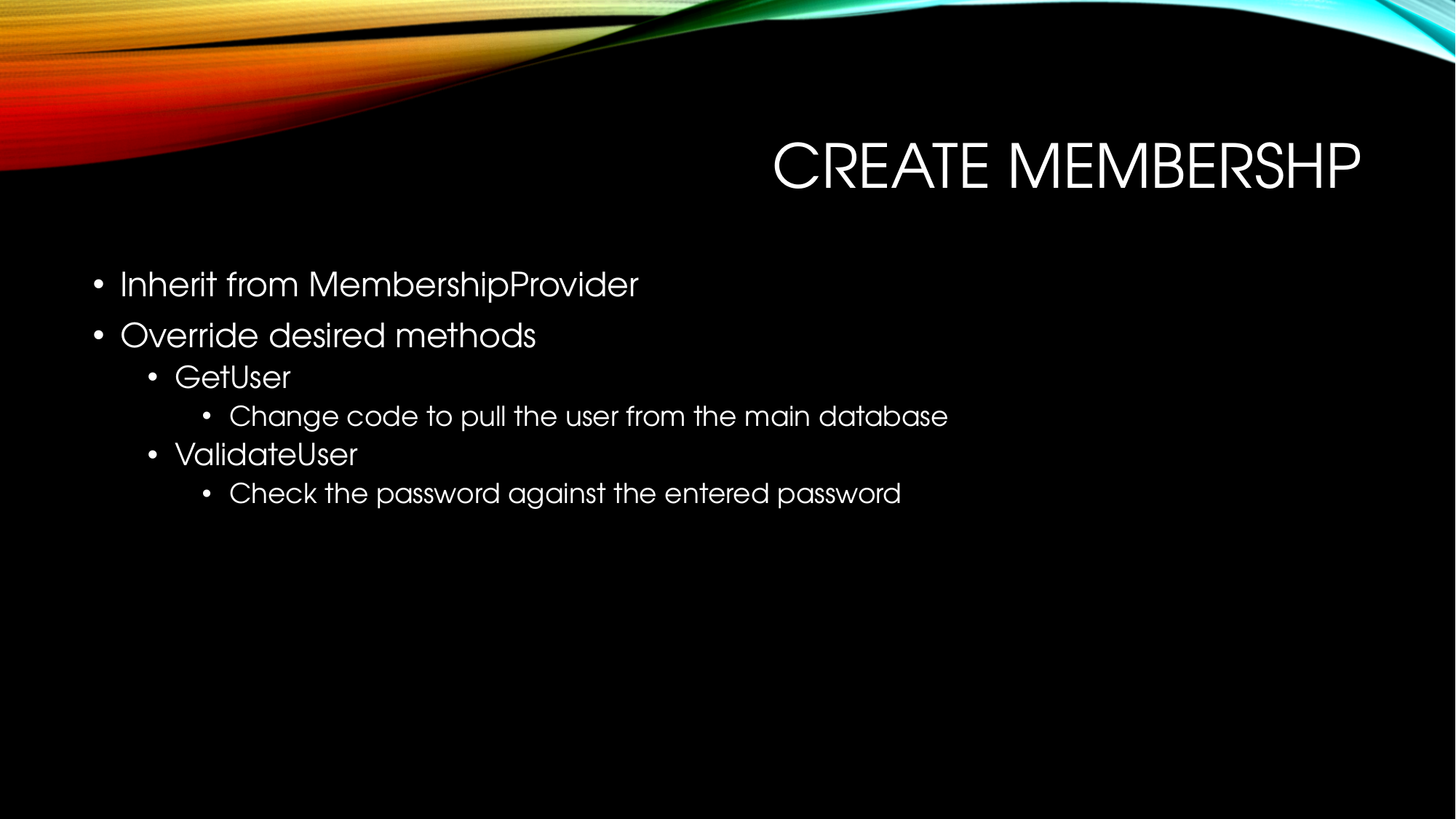

# Create Membershp
Inherit from MembershipProvider
Override desired methods
GetUser
Change code to pull the user from the main database
ValidateUser
Check the password against the entered password